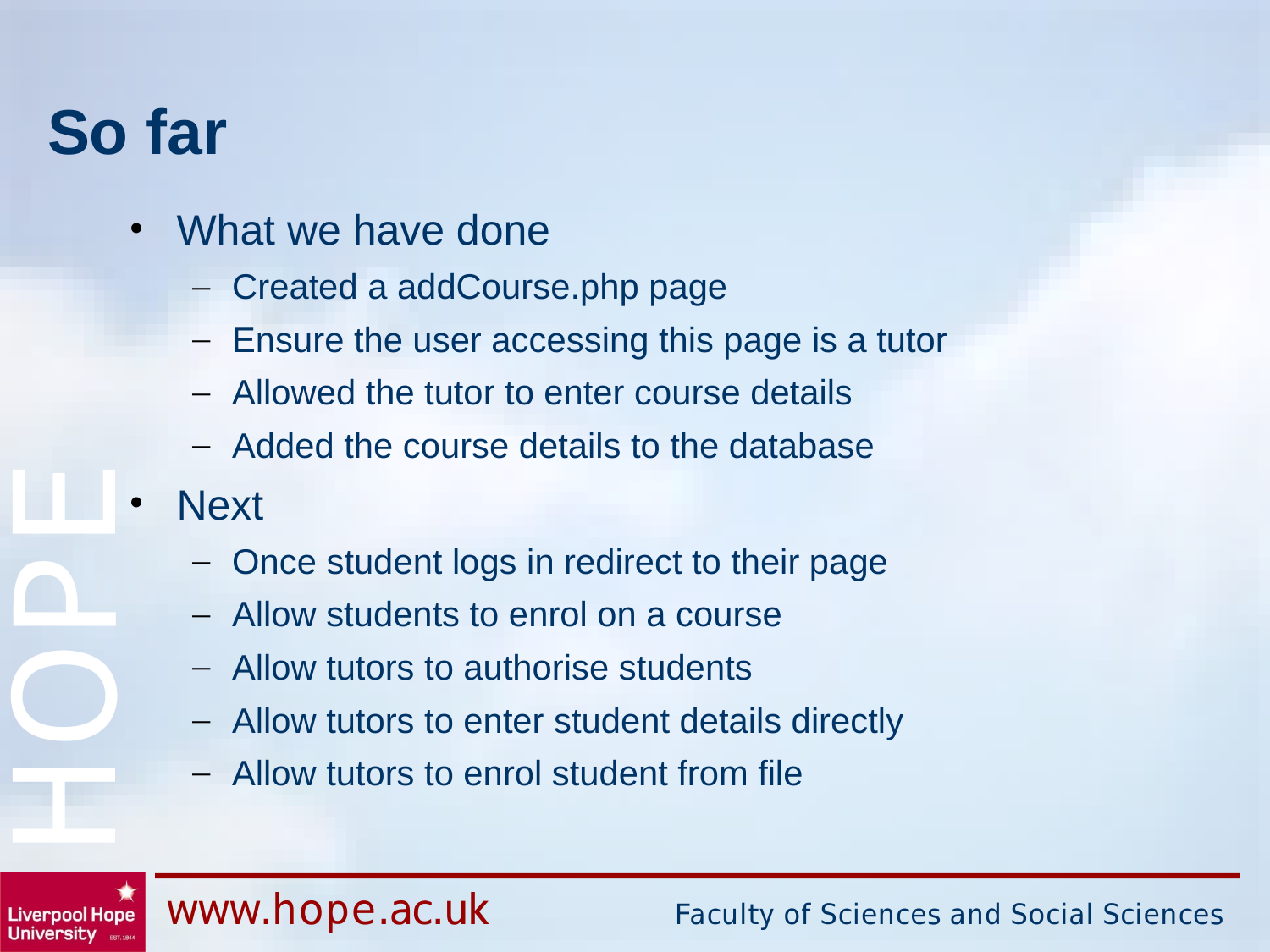

# So far
What we have done
Created a addCourse.php page
Ensure the user accessing this page is a tutor
Allowed the tutor to enter course details
Added the course details to the database
Next
Once student logs in redirect to their page
Allow students to enrol on a course
Allow tutors to authorise students
Allow tutors to enter student details directly
Allow tutors to enrol student from file